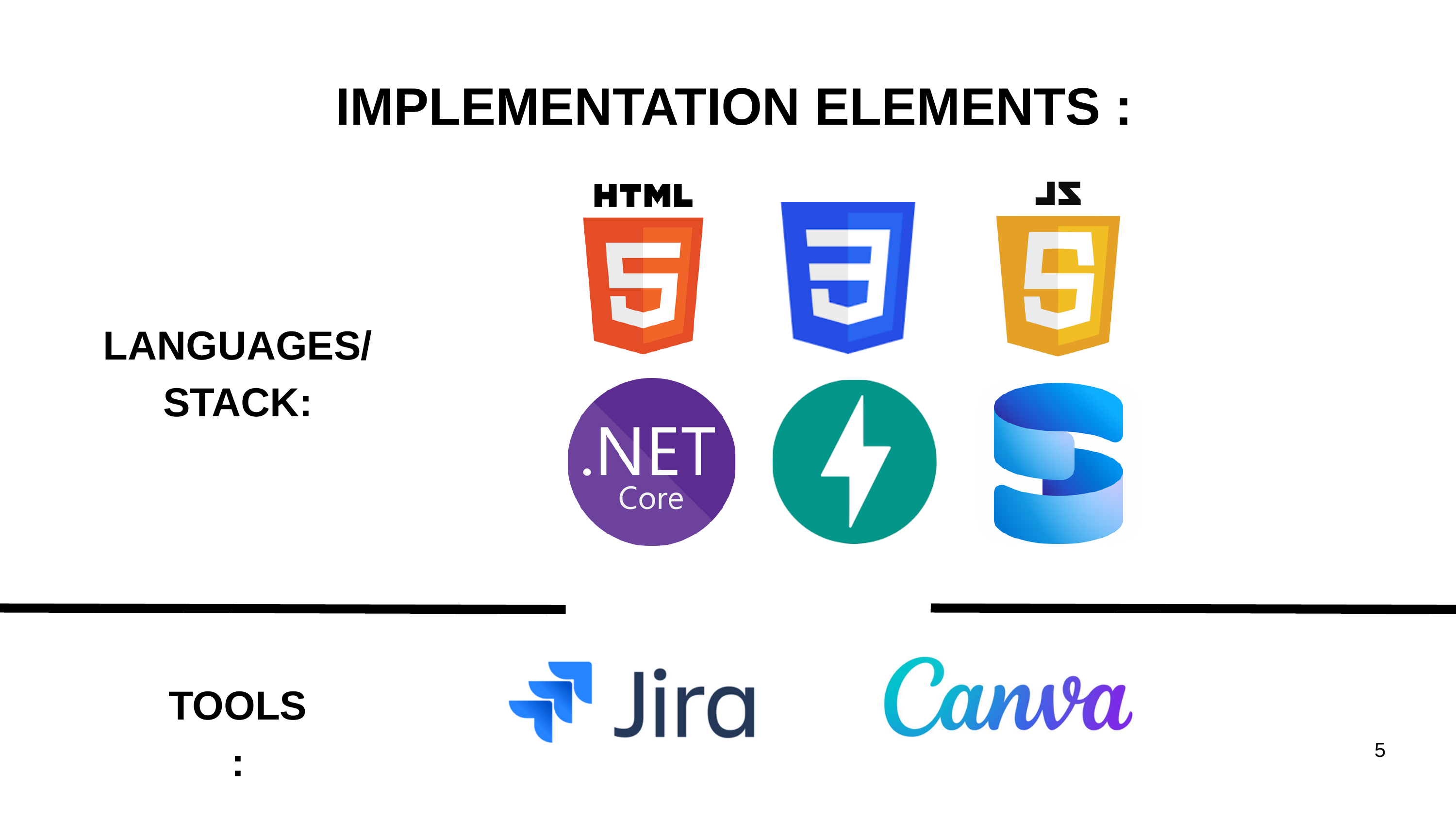

IMPLEMENTATION ELEMENTS :

LANGUAGES/
STACK:

TOOLS:
5